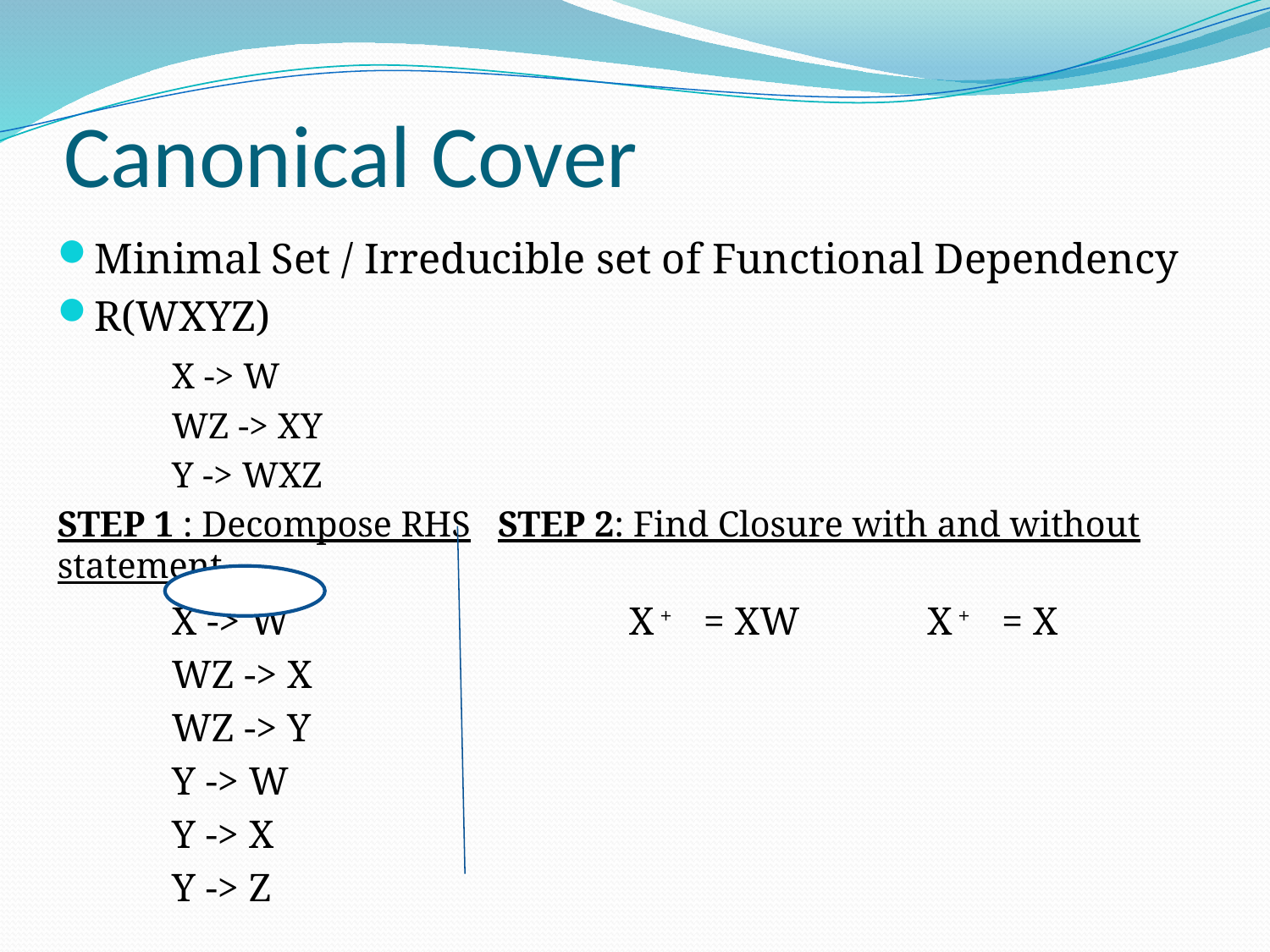

# Canonical Cover
Minimal Set / Irreducible set of Functional Dependency
R(WXYZ)
	X -> W
	WZ -> XY
	Y -> WXZ
STEP 1 : Decompose RHS   STEP 2: Find Closure with and without statement
	X -> W			X +    = XW	       X +    = X
	WZ -> X
	WZ -> Y
	Y -> W
	Y -> X
	Y -> Z